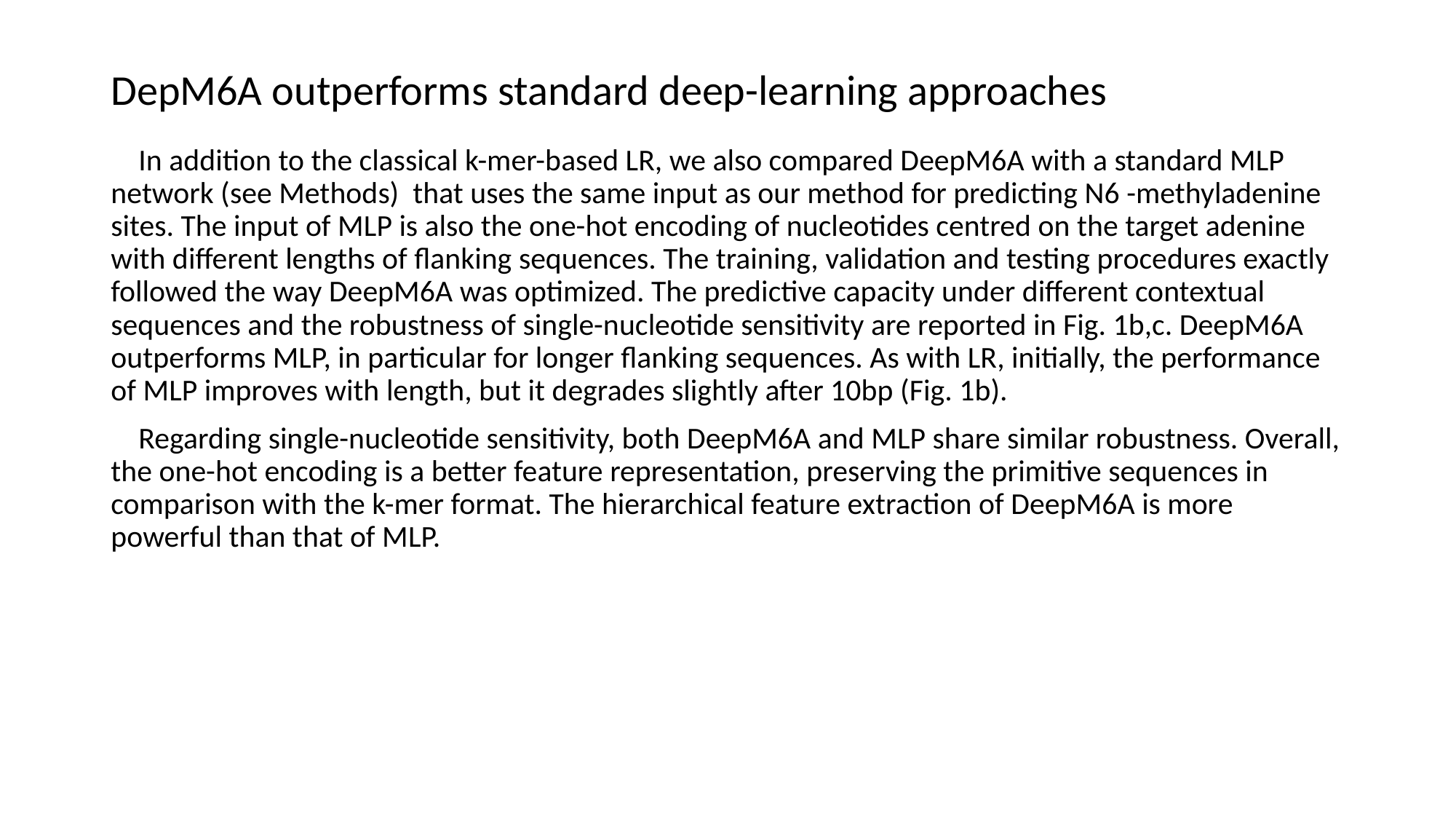

# DepM6A outperforms standard deep-learning approaches
    In addition to the classical k-mer-based LR, we also compared DeepM6A with a standard MLP network (see Methods)  that uses the same input as our method for predicting N6 -methyladenine sites. The input of MLP is also the one-hot encoding of nucleotides centred on the target adenine with different lengths of flanking sequences. The training, validation and testing procedures exactly followed the way DeepM6A was optimized. The predictive capacity under different contextual sequences and the robustness of single-nucleotide sensitivity are reported in Fig. 1b,c. DeepM6A outperforms MLP, in particular for longer flanking sequences. As with LR, initially, the performance of MLP improves with length, but it degrades slightly after 10bp (Fig. 1b).
    Regarding single-nucleotide sensitivity, both DeepM6A and MLP share similar robustness. Overall, the one-hot encoding is a better feature representation, preserving the primitive sequences in comparison with the k-mer format. The hierarchical feature extraction of DeepM6A is more powerful than that of MLP.